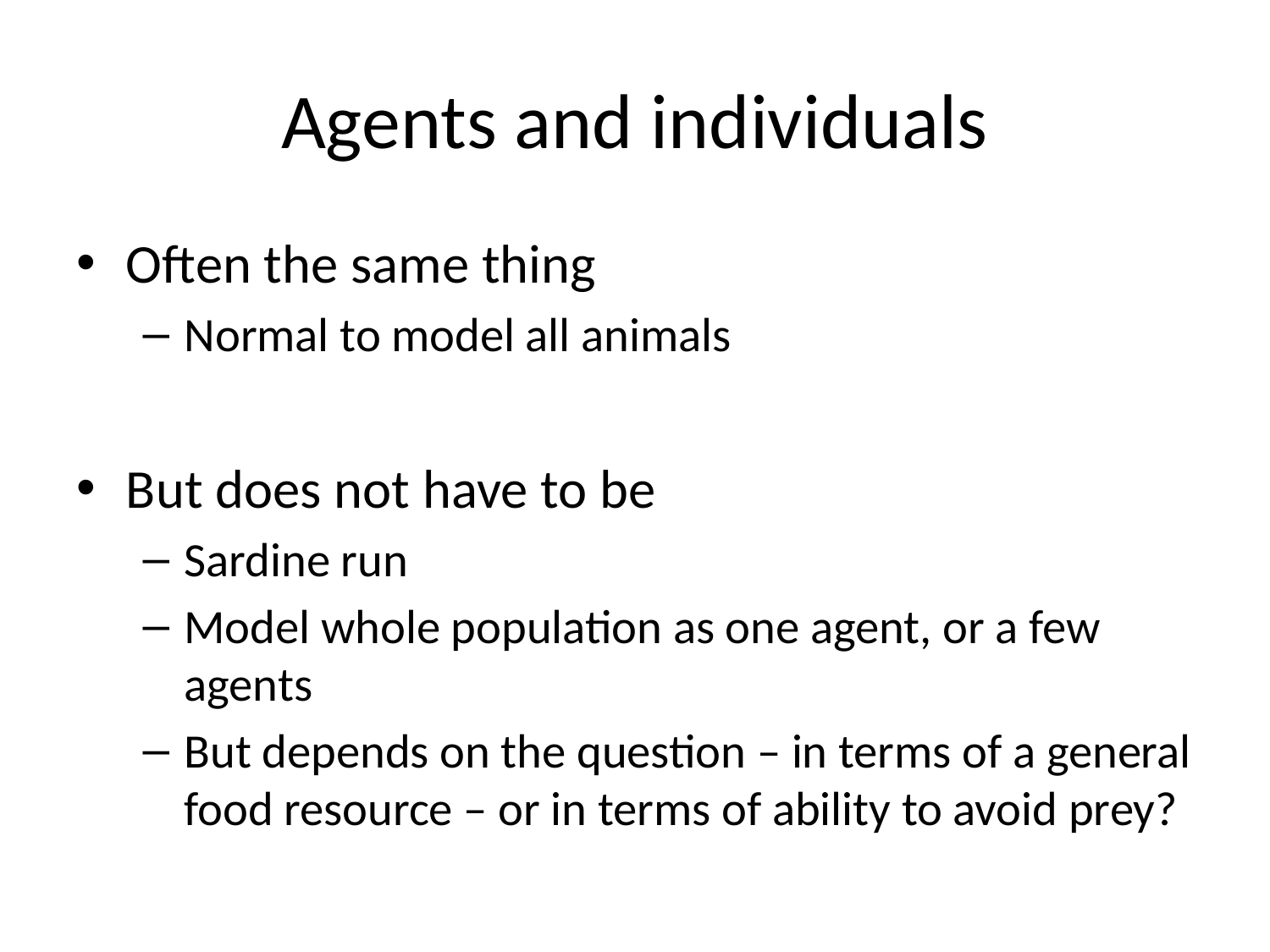

# Agents and individuals
Often the same thing
Normal to model all animals

But does not have to be
Sardine run
Model whole population as one agent, or a few agents
But depends on the question – in terms of a general food resource – or in terms of ability to avoid prey?